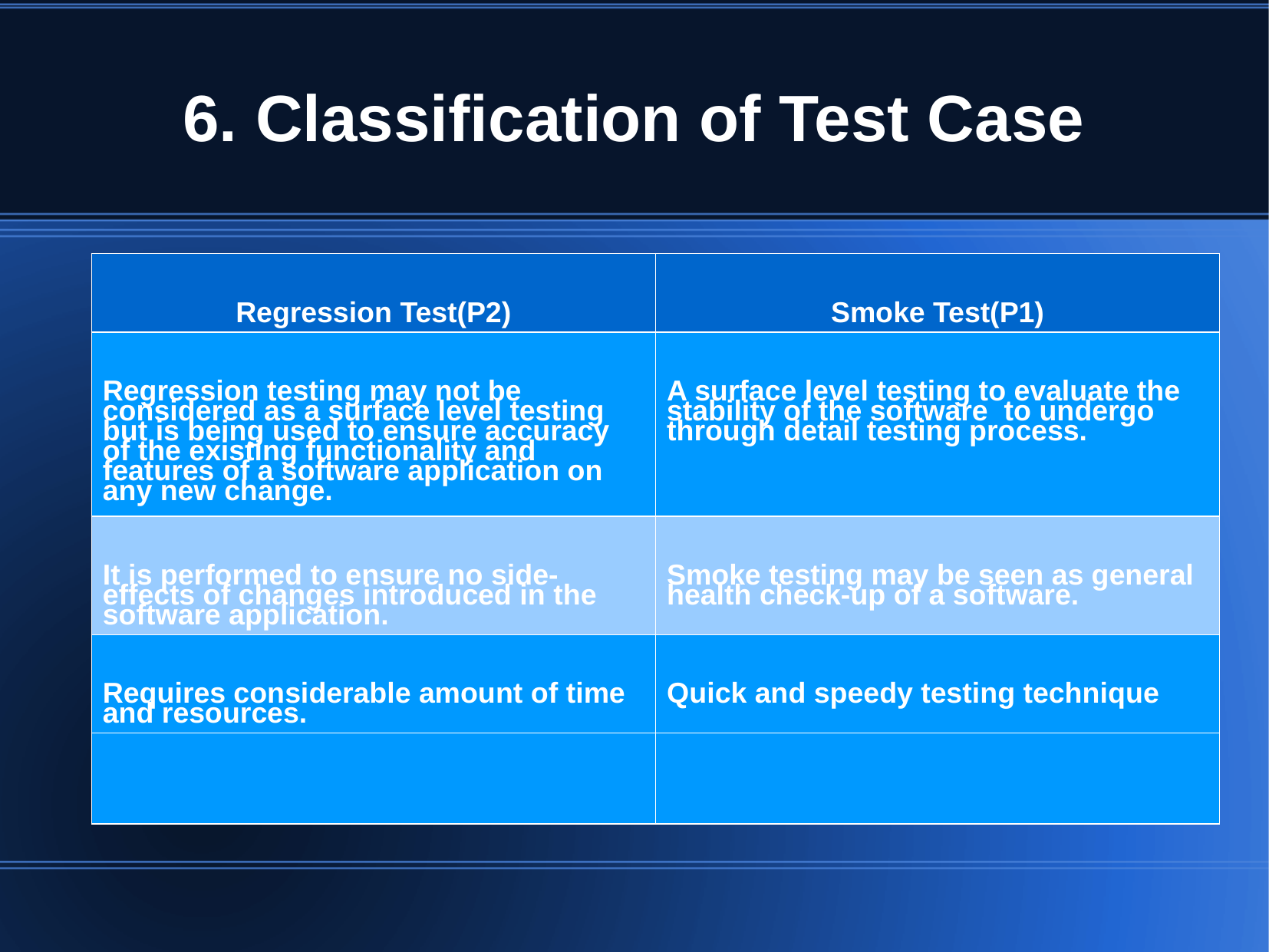

# 6. Classification of Test Case

| Regression Test(P2) | Smoke Test(P1) |
| --- | --- |
| Regression testing may not be considered as a surface level testing but is being used to ensure accuracy of the existing functionality and features of a software application on any new change. | A surface level testing to evaluate the stability of the software to undergo through detail testing process. |
| It is performed to ensure no side-effects of changes introduced in the software application. | Smoke testing may be seen as general health check-up of a software. |
| Requires considerable amount of time and resources. | Quick and speedy testing technique |
|  |  |